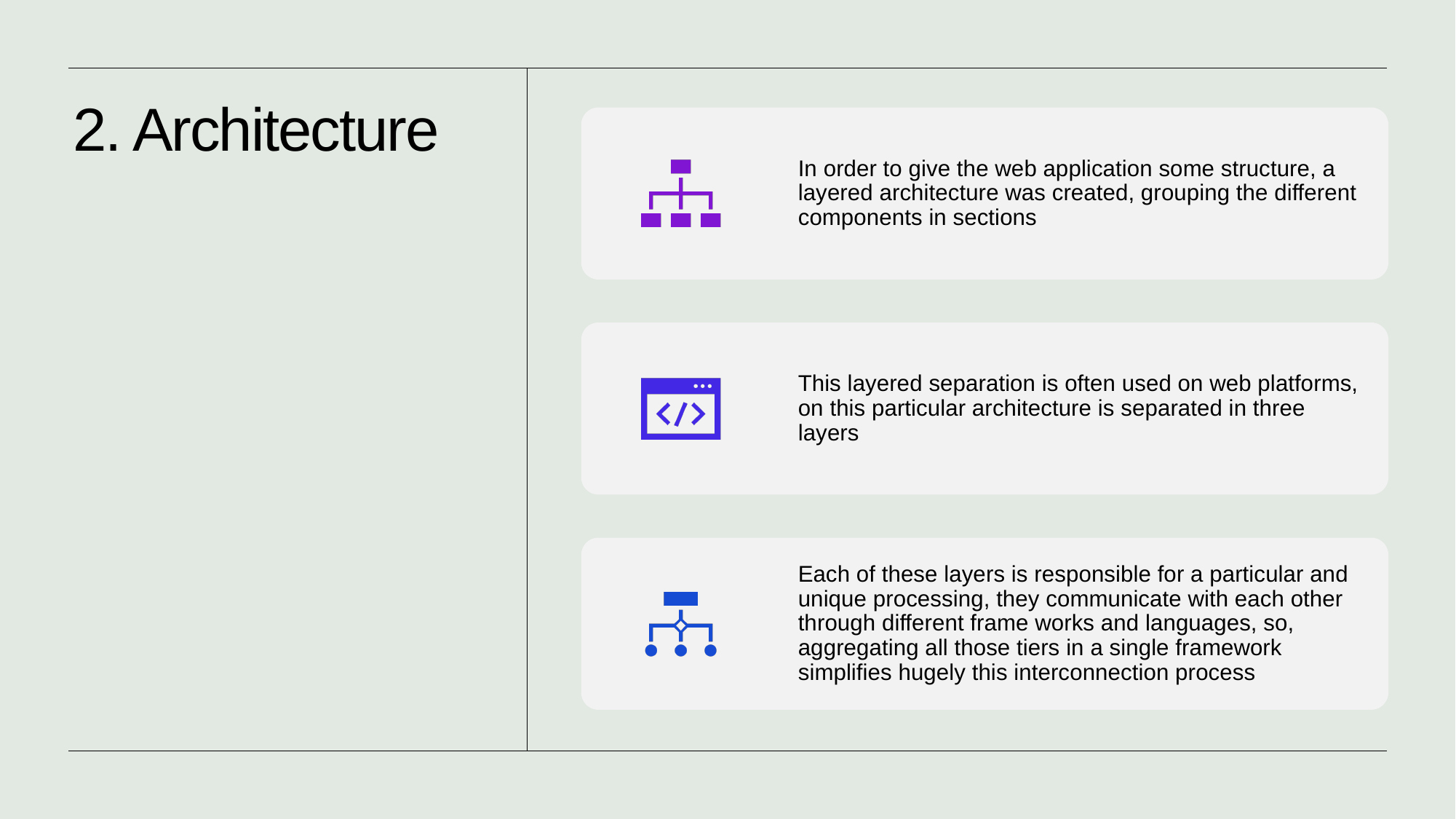

# 2. Architecture
In order to give the web application some structure, a layered architecture was created, grouping the different components in sections
This layered separation is often used on web platforms, on this particular architecture is separated in three layers
Each of these layers is responsible for a particular and unique processing, they communicate with each other through different frame works and languages, so, aggregating all those tiers in a single framework simplifies hugely this interconnection process